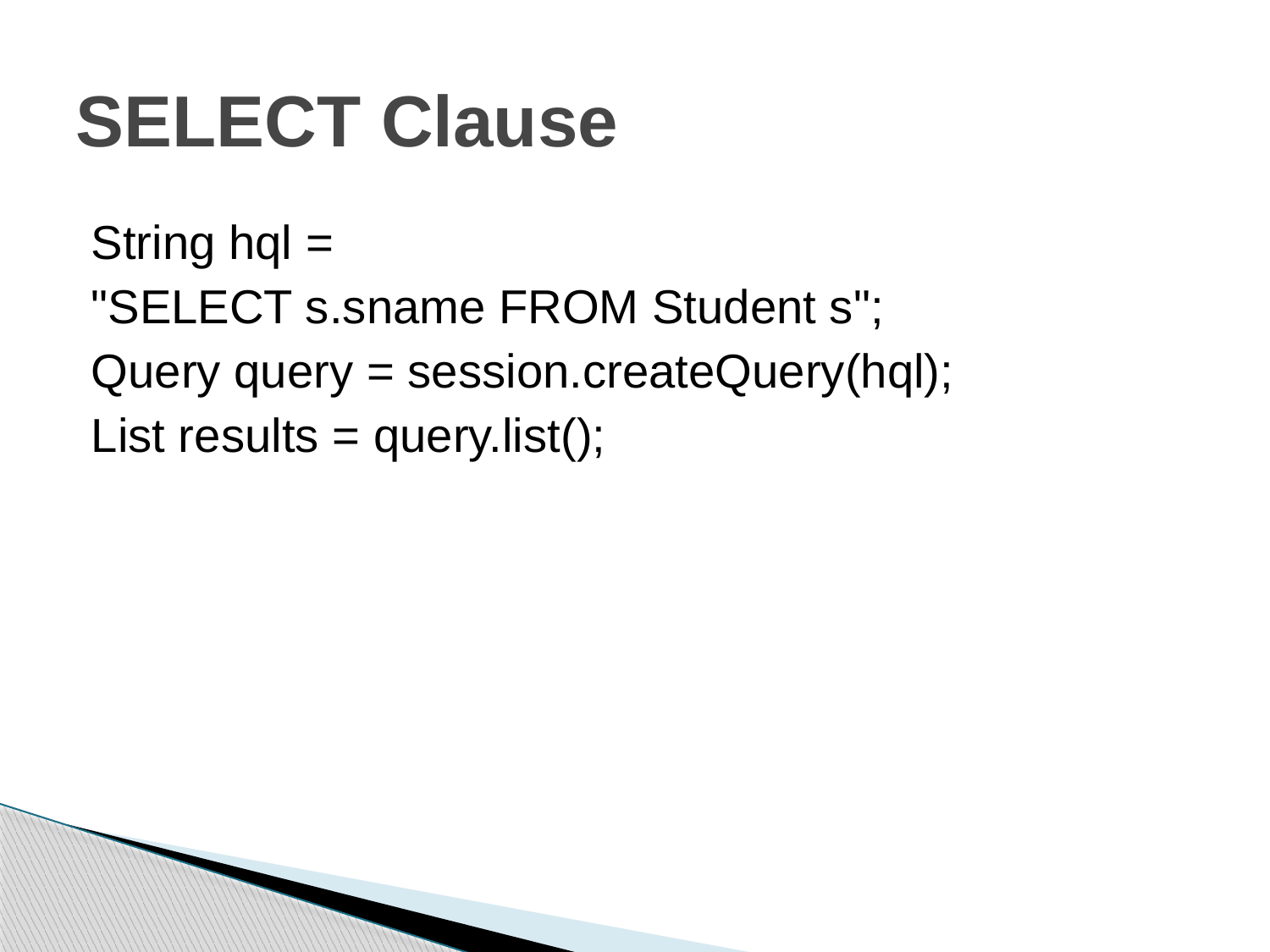

# SELECT Clause
String hql =
"SELECT s.sname FROM Student s";
Query query = session.createQuery(hql);
List results = query.list();